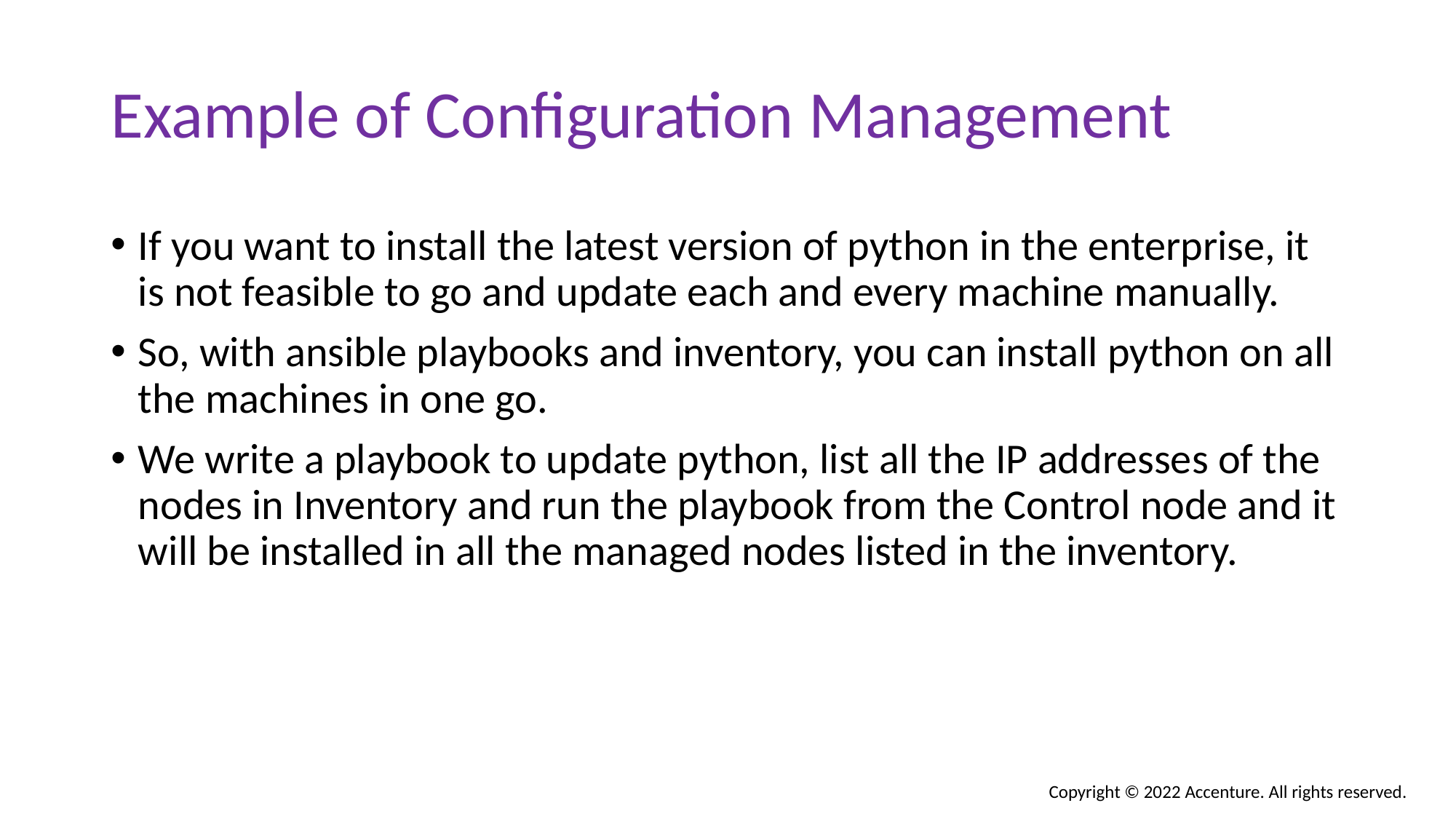

# Example of Configuration Management
If you want to install the latest version of python in the enterprise, it is not feasible to go and update each and every machine manually.
So, with ansible playbooks and inventory, you can install python on all the machines in one go.
We write a playbook to update python, list all the IP addresses of the nodes in Inventory and run the playbook from the Control node and it will be installed in all the managed nodes listed in the inventory.
Copyright © 2022 Accenture. All rights reserved.